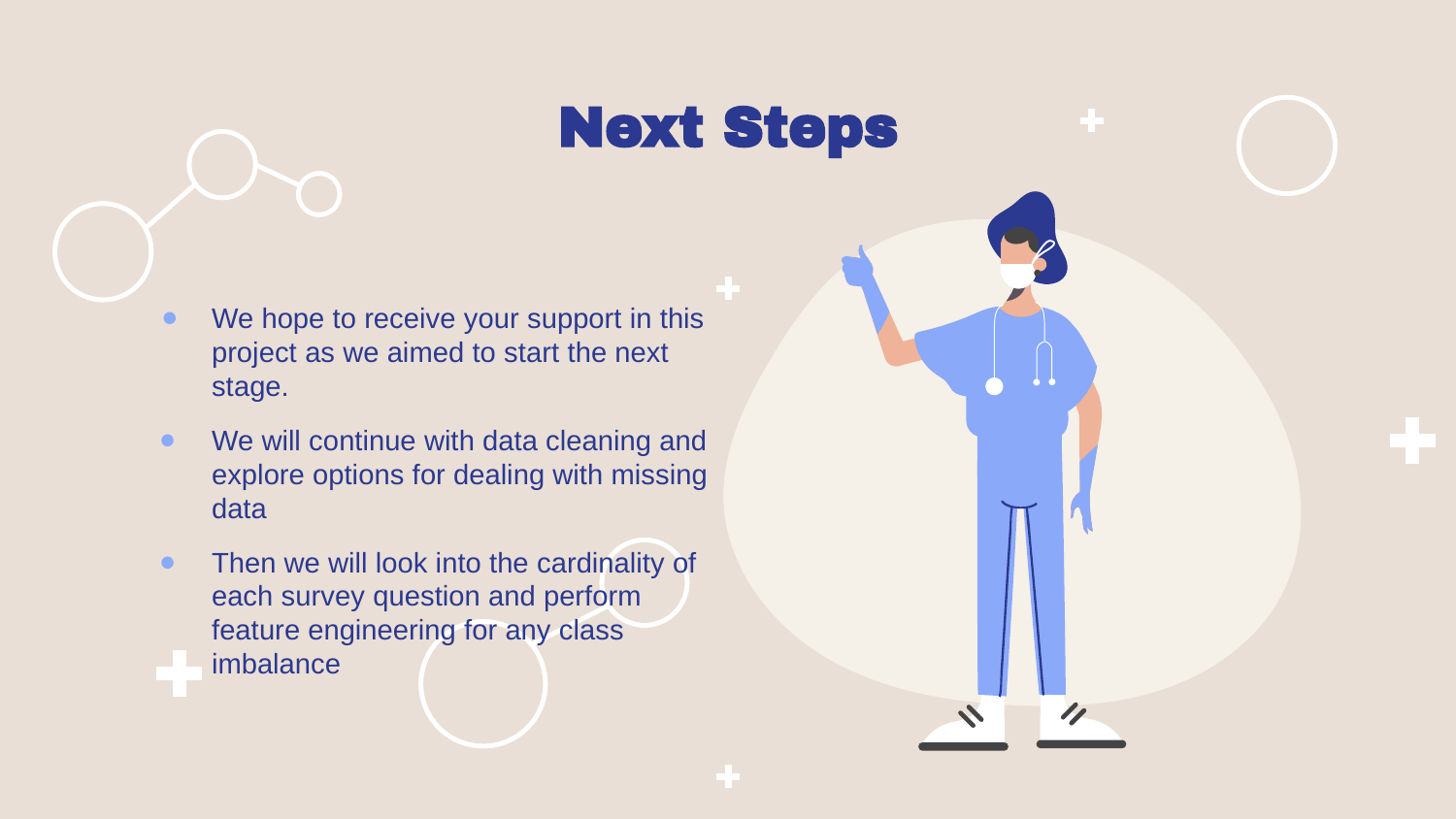

# Next Steps

We hope to receive your support in this project as we aimed to start the next stage.
We will continue with data cleaning and explore options for dealing with missing data
Then we will look into the cardinality of each survey question and perform feature engineering for any class imbalance